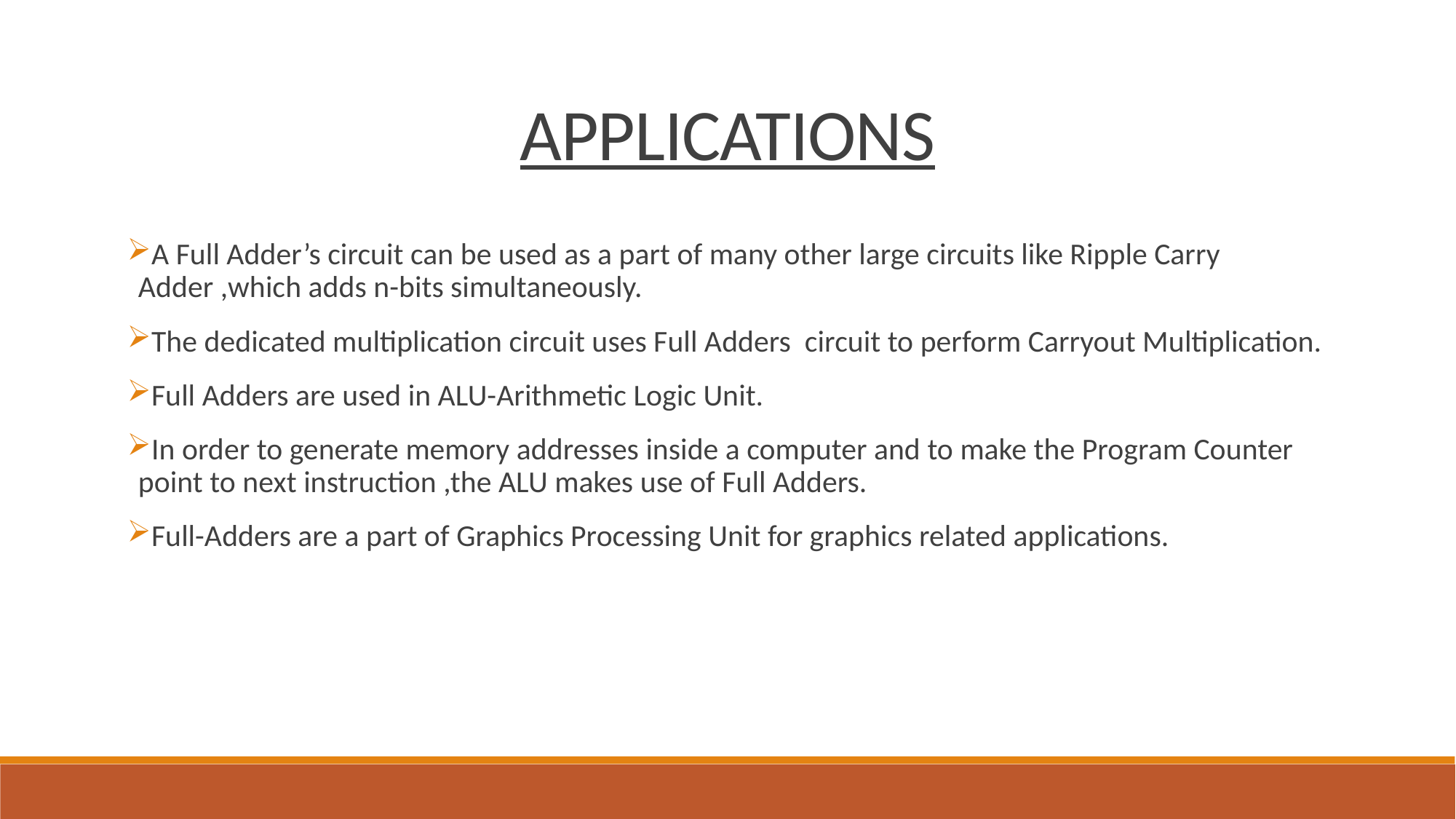

APPLICATIONS
A Full Adder’s circuit can be used as a part of many other large circuits like Ripple Carry Adder ,which adds n-bits simultaneously.
The dedicated multiplication circuit uses Full Adders  circuit to perform Carryout Multiplication.
Full Adders are used in ALU-Arithmetic Logic Unit.
In order to generate memory addresses inside a computer and to make the Program Counter point to next instruction ,the ALU makes use of Full Adders.
Full-Adders are a part of Graphics Processing Unit for graphics related applications.